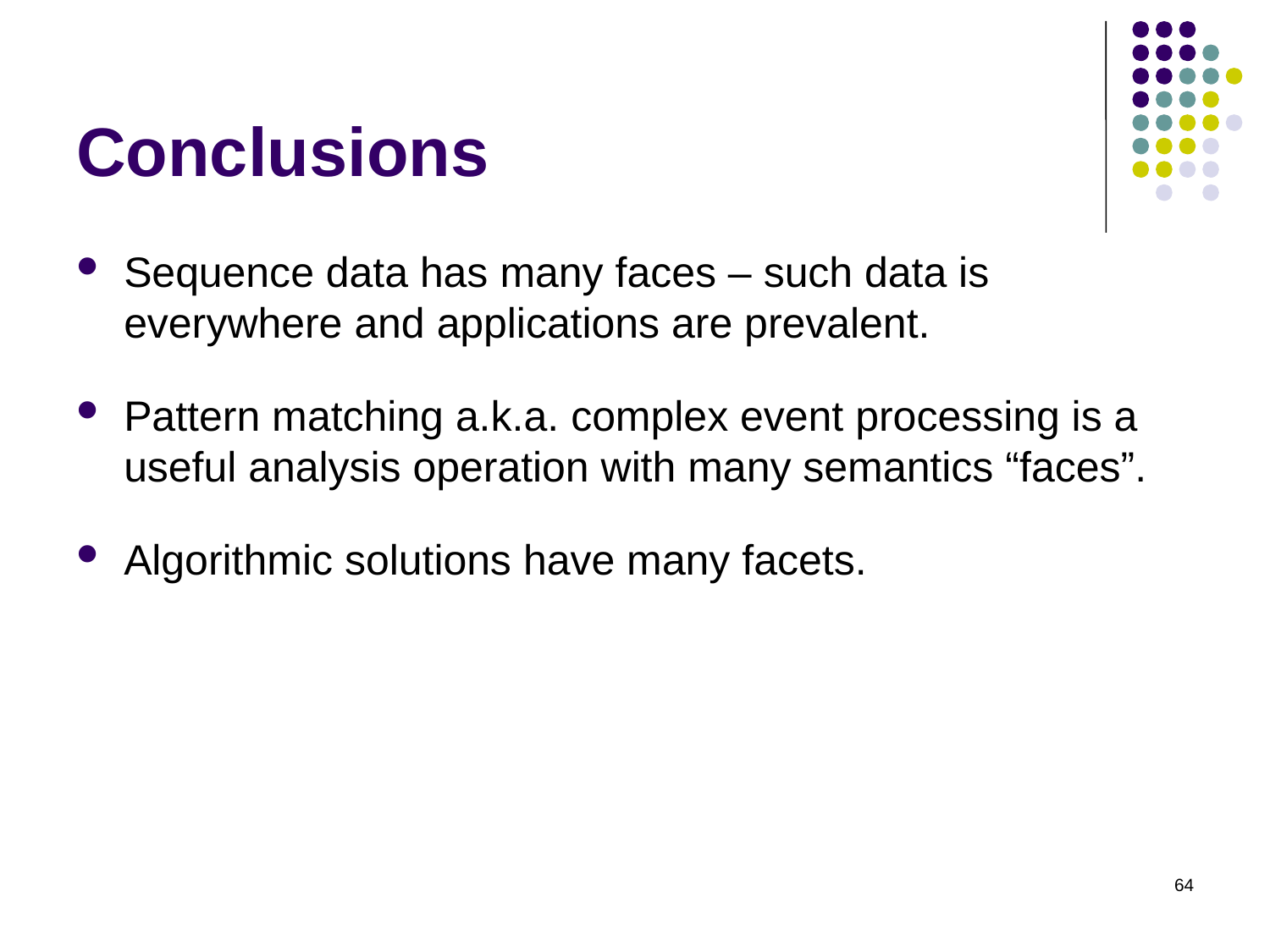

# Conclusions
Sequence data has many faces – such data is everywhere and applications are prevalent.
Pattern matching a.k.a. complex event processing is a useful analysis operation with many semantics “faces”.
Algorithmic solutions have many facets.
64